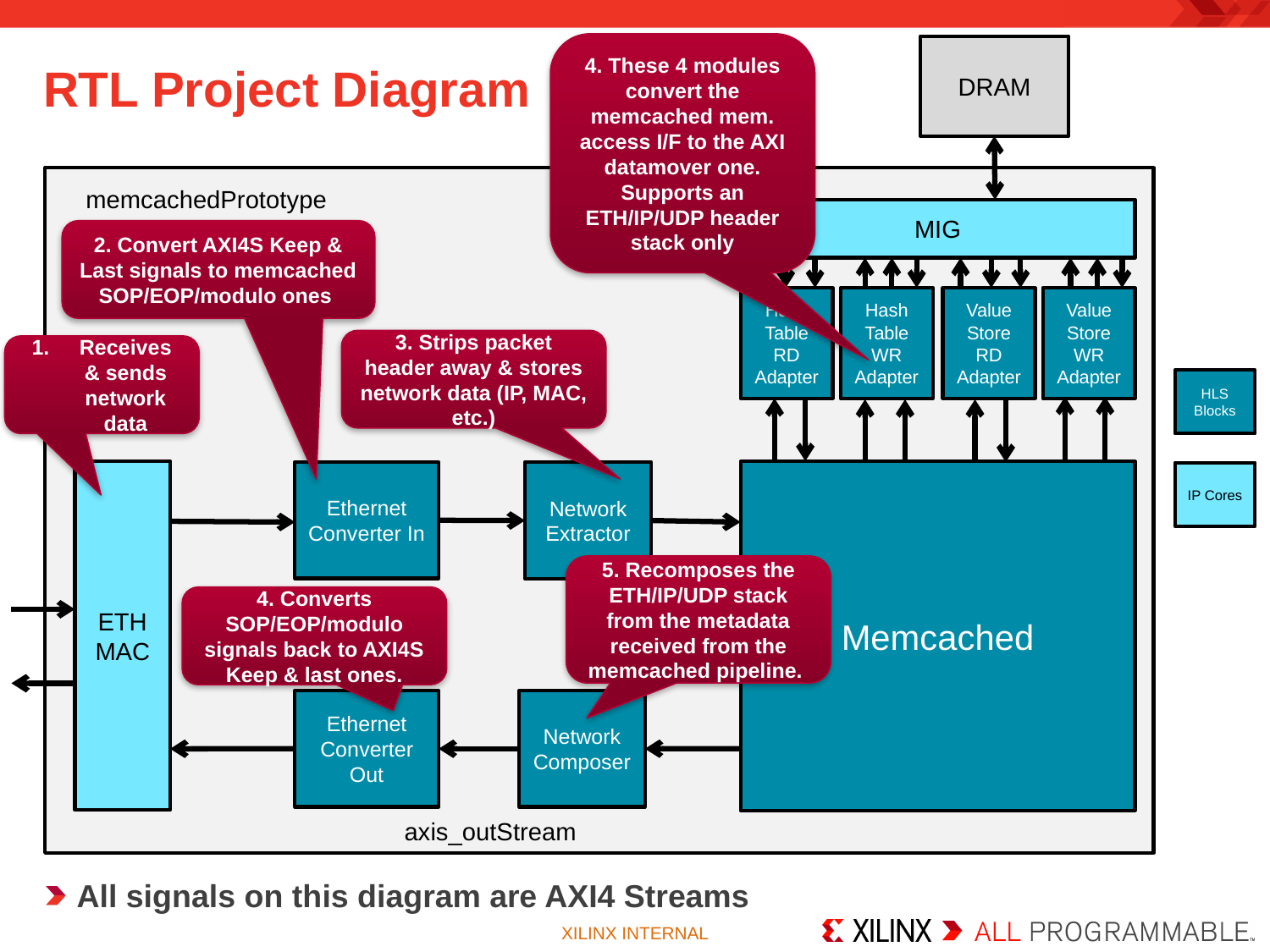

4. These 4 modules convert the memcached mem. access I/F to the AXI datamover one. Supports an ETH/IP/UDP header stack only
DRAM
# RTL Project Diagram

memcachedPrototype
MIG
2. Convert AXI4S Keep & Last signals to memcached SOP/EOP/modulo ones
Hash Table RD Adapter
Hash Table WR Adapter
Value Store RD Adapter
Value Store WR Adapter
3. Strips packet header away & stores network data (IP, MAC, etc.)
Receives & sends network data
HLS Blocks
ETH
MAC
Memcached
Ethernet Converter In
Network Extractor
IP Cores
5. Recomposes the ETH/IP/UDP stack from the metadata received from the memcached pipeline.
4. Converts SOP/EOP/modulo signals back to AXI4S Keep & last ones.
Ethernet Converter Out
Network Composer
axis_outStream
All signals on this diagram are AXI4 Streams